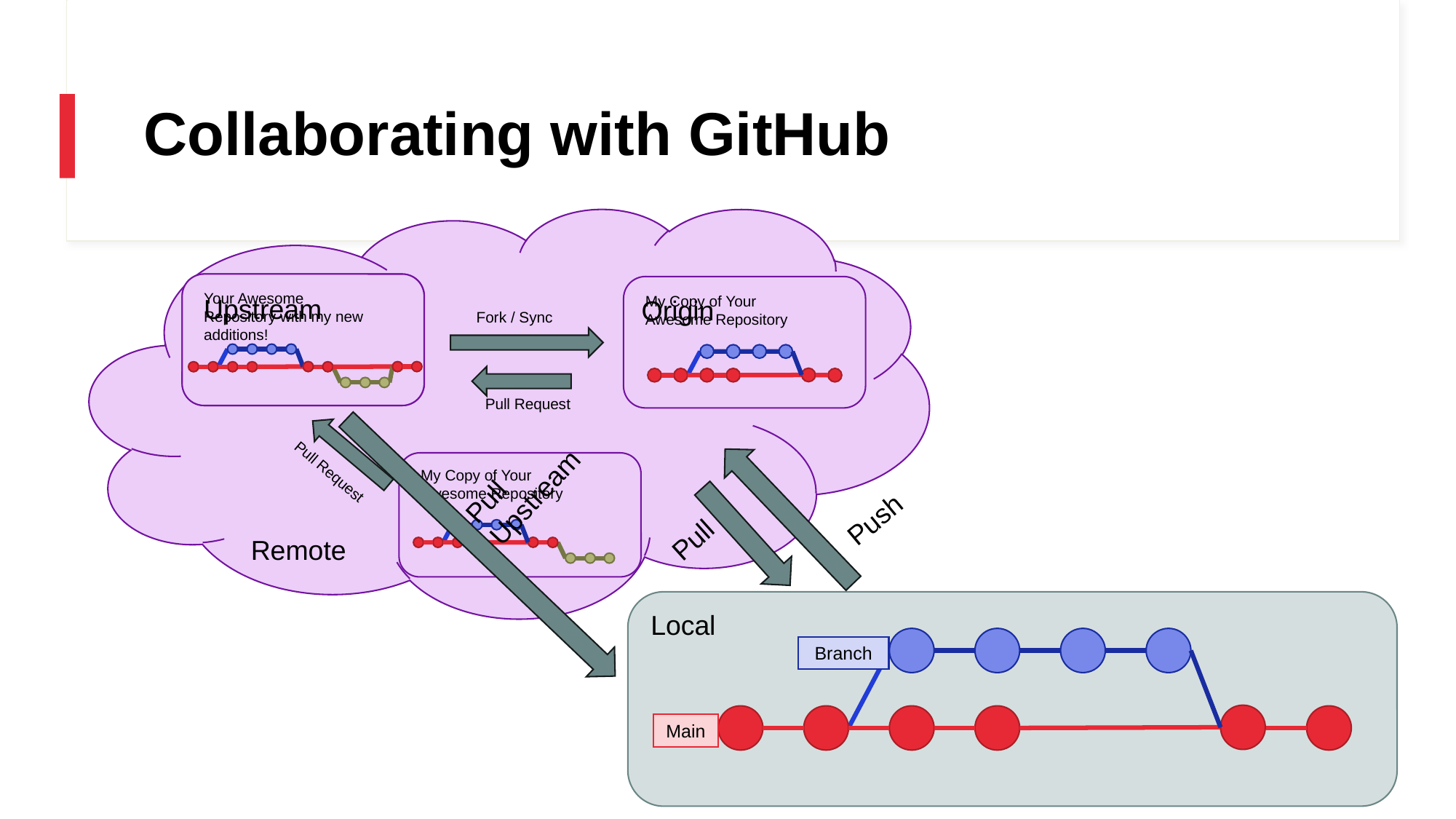

# Collaborating with GitHub

Your Awesome Repository

Your Awesome Repository with my new additions!
My Copy of Your Awesome Repository
Upstream
Origin
Fork / Sync

Pull Request

Push
Pull

Local

Branch

Main
Pull Upstream

Pull Request
My Copy of Your Awesome Repository

Remote